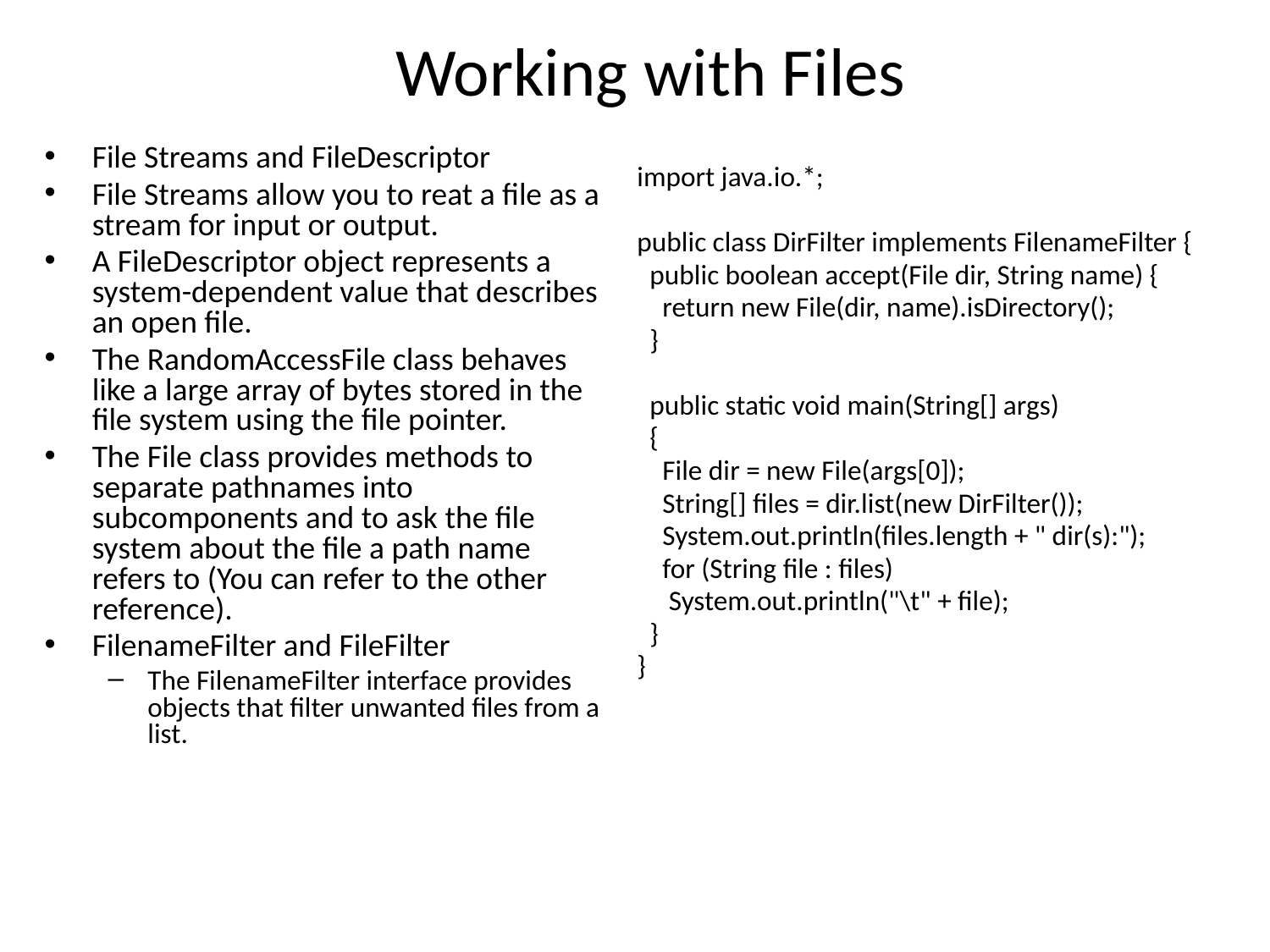

# Working with Files
File Streams and FileDescriptor
File Streams allow you to reat a file as a stream for input or output.
A FileDescriptor object represents a system-dependent value that describes an open file.
The RandomAccessFile class behaves like a large array of bytes stored in the file system using the file pointer.
The File class provides methods to separate pathnames into subcomponents and to ask the file system about the file a path name refers to (You can refer to the other reference).
FilenameFilter and FileFilter
The FilenameFilter interface provides objects that filter unwanted files from a list.

import java.io.*;

public class DirFilter implements FilenameFilter {
  public boolean accept(File dir, String name) {
    return new File(dir, name).isDirectory();
  }

  public static void main(String[] args)
  {
    File dir = new File(args[0]);
    String[] files = dir.list(new DirFilter());
    System.out.println(files.length + " dir(s):");
    for (String file : files)
     System.out.println("\t" + file);
  }
}